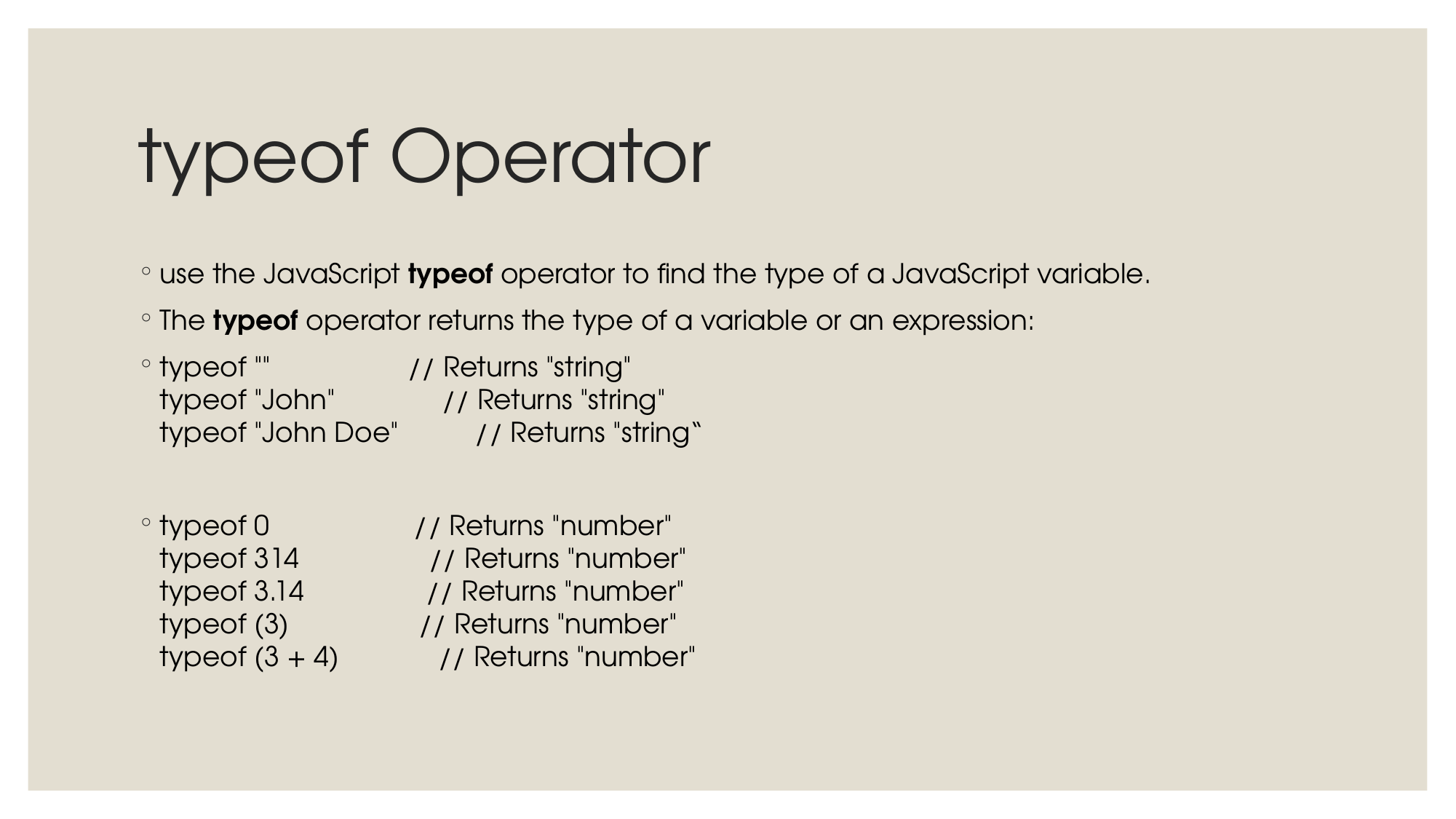

# typeof Operator
use the JavaScript typeof operator to find the type of a JavaScript variable.
The typeof operator returns the type of a variable or an expression:
typeof ""                  // Returns "string"
typeof "John"              // Returns "string"
typeof "John Doe"          // Returns "string“

typeof 0                   // Returns "number"
typeof 314                 // Returns "number"
typeof 3.14                // Returns "number"
typeof (3)                 // Returns "number"
typeof (3 + 4)             // Returns "number"